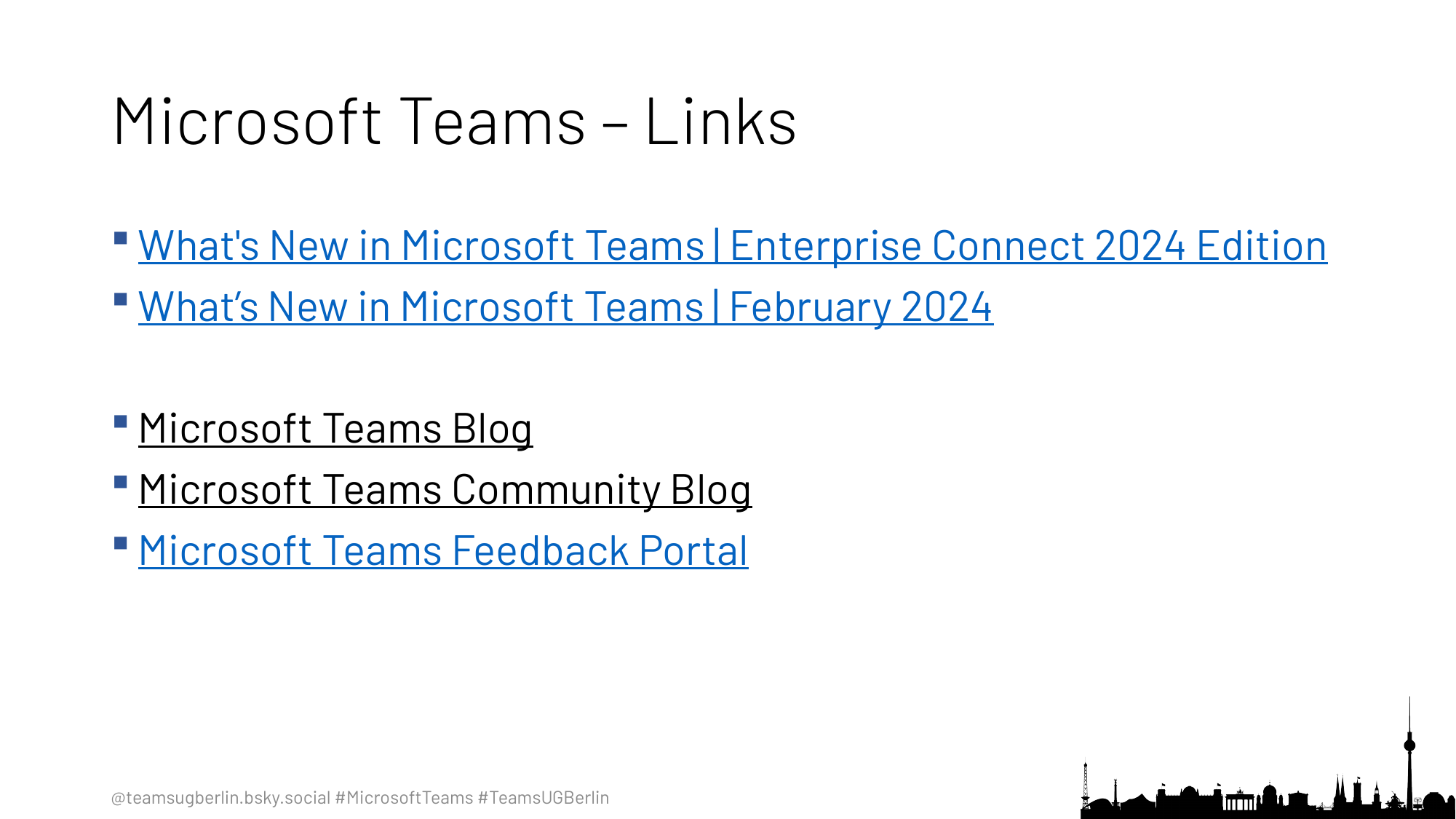

# Microsoft Teams – Links
What's New in Microsoft Teams | Enterprise Connect 2024 Edition
What’s New in Microsoft Teams | February 2024

Microsoft Teams Blog
Microsoft Teams Community Blog
Microsoft Teams Feedback Portal